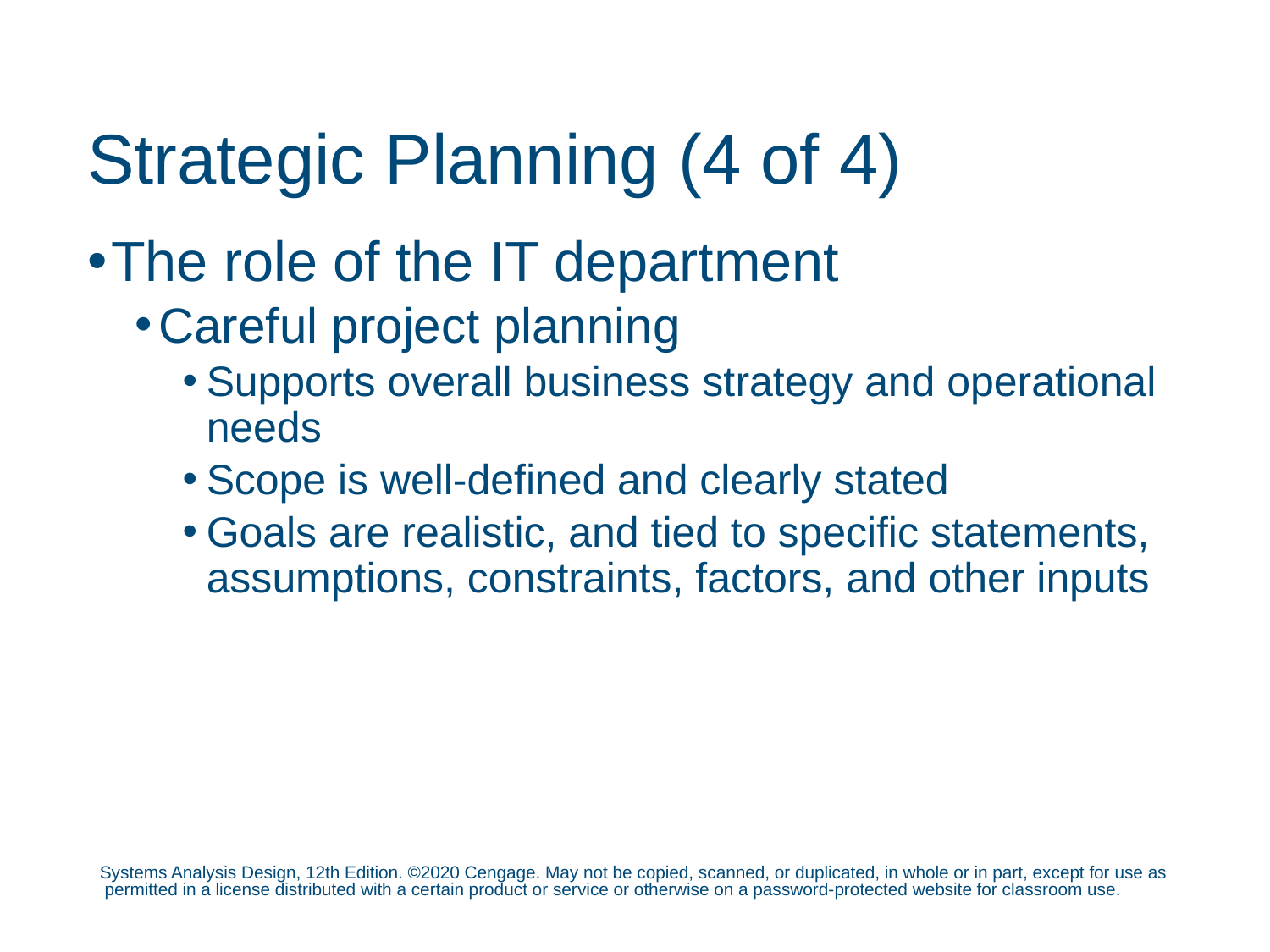

# Strategic Planning (4 of 4)
The role of the IT department
Careful project planning
Supports overall business strategy and operational needs
Scope is well-defined and clearly stated
Goals are realistic, and tied to specific statements, assumptions, constraints, factors, and other inputs

Systems Analysis Design, 12th Edition. ©2020 Cengage. May not be copied, scanned, or duplicated, in whole or in part, except for use as permitted in a license distributed with a certain product or service or otherwise on a password-protected website for classroom use.